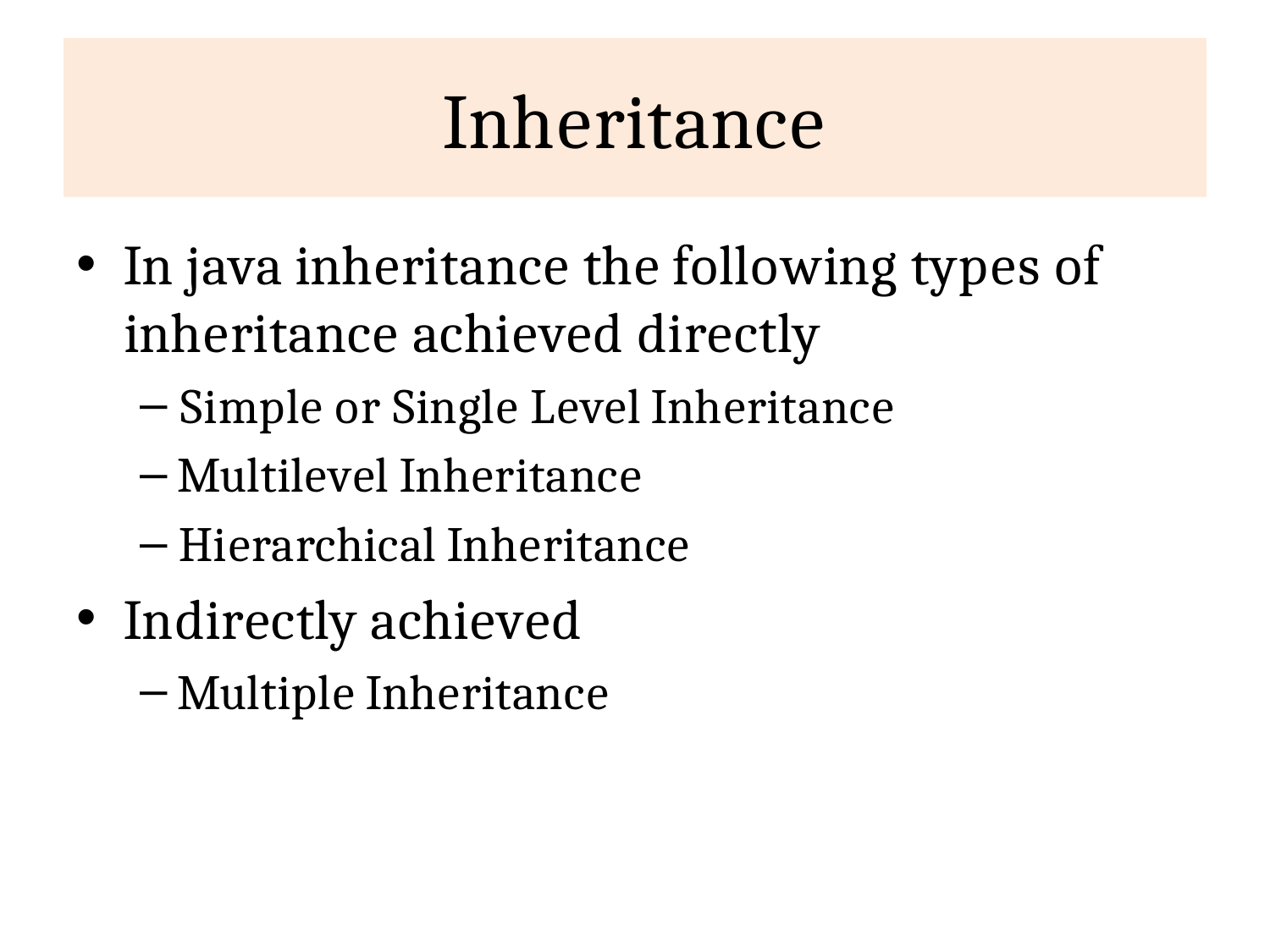

# Inheritance
In java inheritance the following types of inheritance achieved directly
Simple or Single Level Inheritance
Multilevel Inheritance
Hierarchical Inheritance
Indirectly achieved
Multiple Inheritance